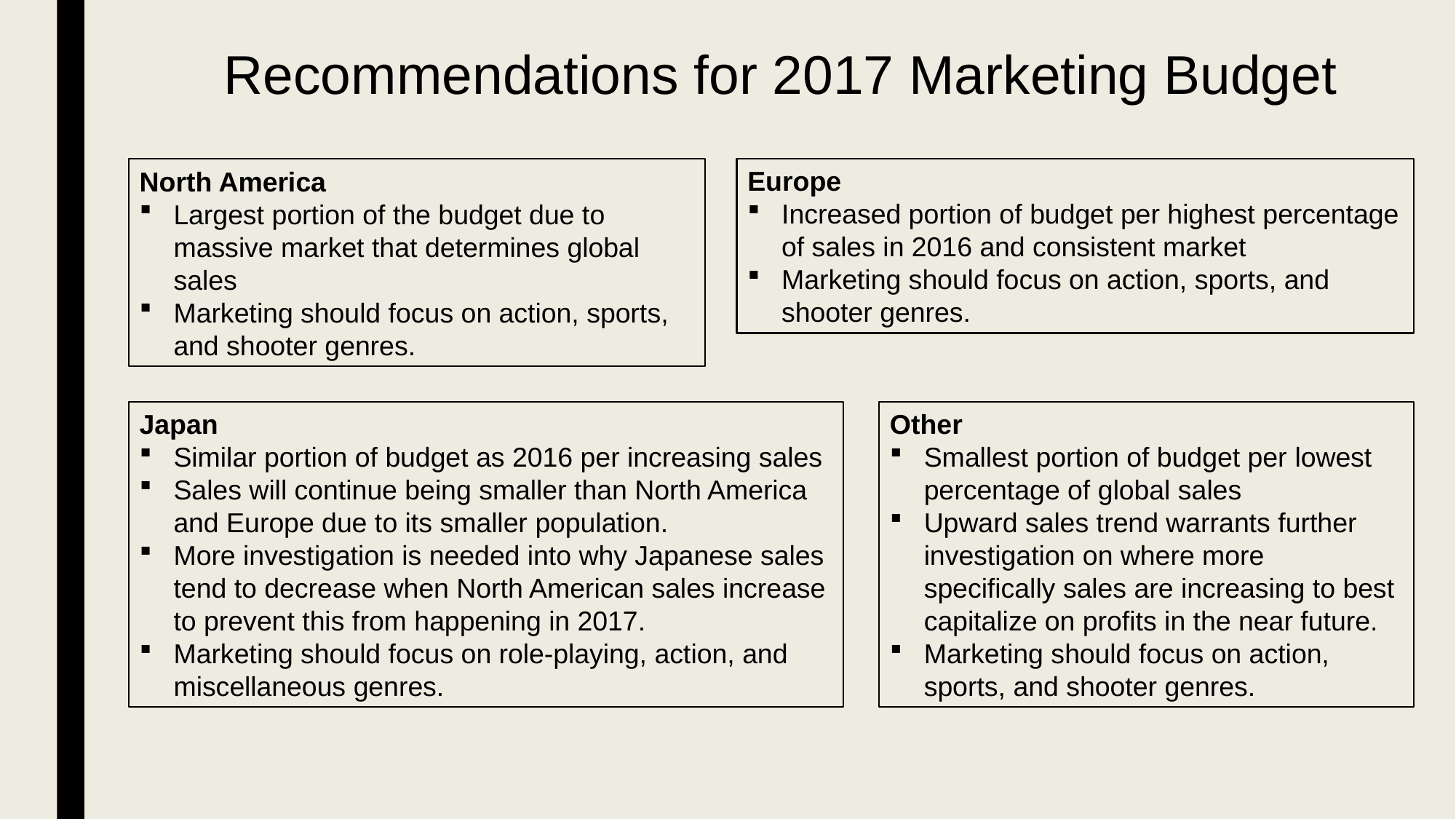

# Recommendations for 2017 Marketing Budget
Europe
Increased portion of budget per highest percentage of sales in 2016 and consistent market
Marketing should focus on action, sports, and shooter genres.
North America
Largest portion of the budget due to massive market that determines global sales
Marketing should focus on action, sports, and shooter genres.
Japan
Similar portion of budget as 2016 per increasing sales
Sales will continue being smaller than North America and Europe due to its smaller population.
More investigation is needed into why Japanese sales tend to decrease when North American sales increase to prevent this from happening in 2017.
Marketing should focus on role-playing, action, and miscellaneous genres.
Other
Smallest portion of budget per lowest percentage of global sales
Upward sales trend warrants further investigation on where more specifically sales are increasing to best capitalize on profits in the near future.
Marketing should focus on action, sports, and shooter genres.